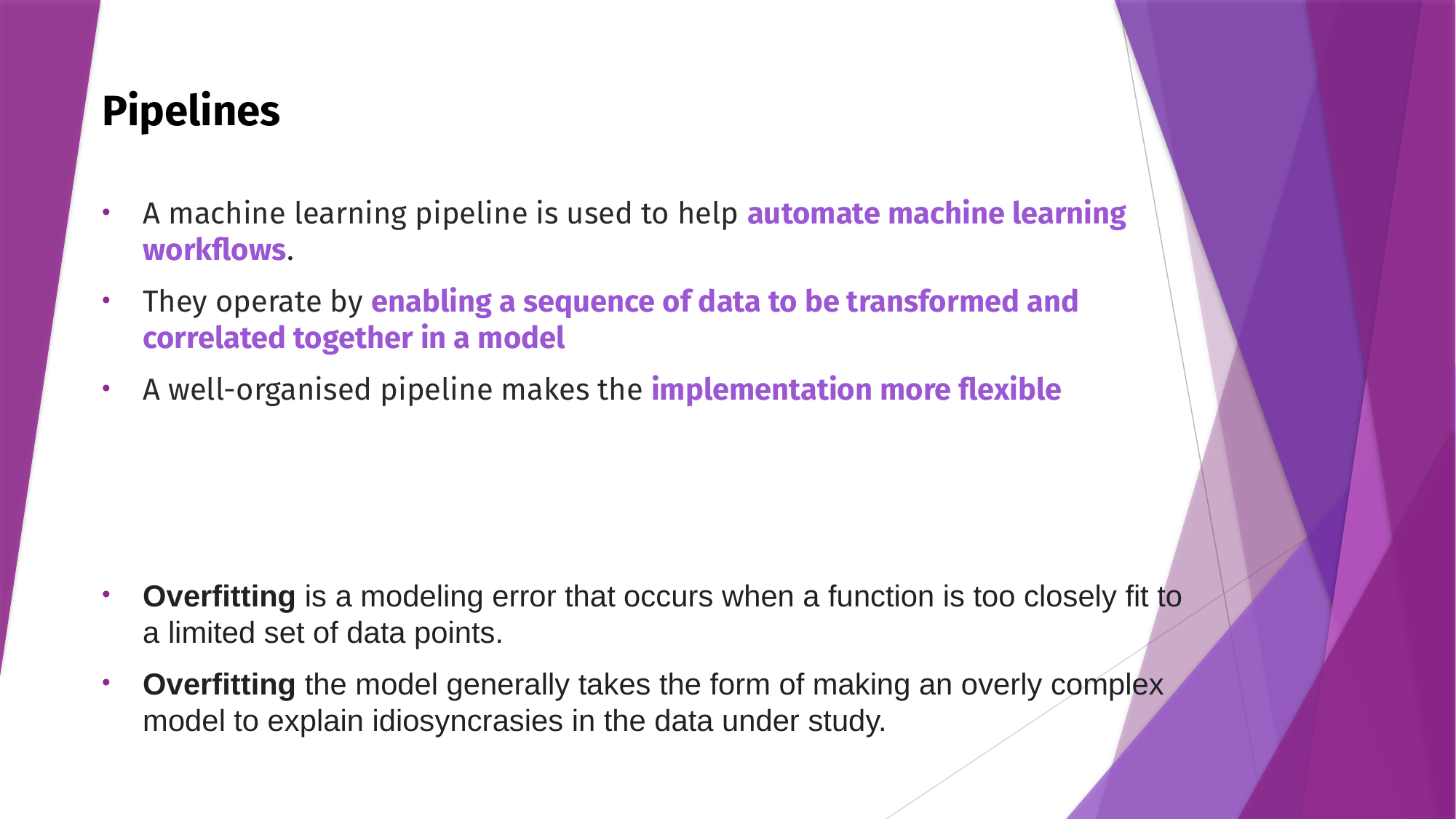

# Pipelines
A machine learning pipeline is used to help automate machine learning workflows.
They operate by enabling a sequence of data to be transformed and correlated together in a model
A well-organised pipeline makes the implementation more flexible

Overfitting is a modeling error that occurs when a function is too closely fit to a limited set of data points.
Overfitting the model generally takes the form of making an overly complex model to explain idiosyncrasies in the data under study.